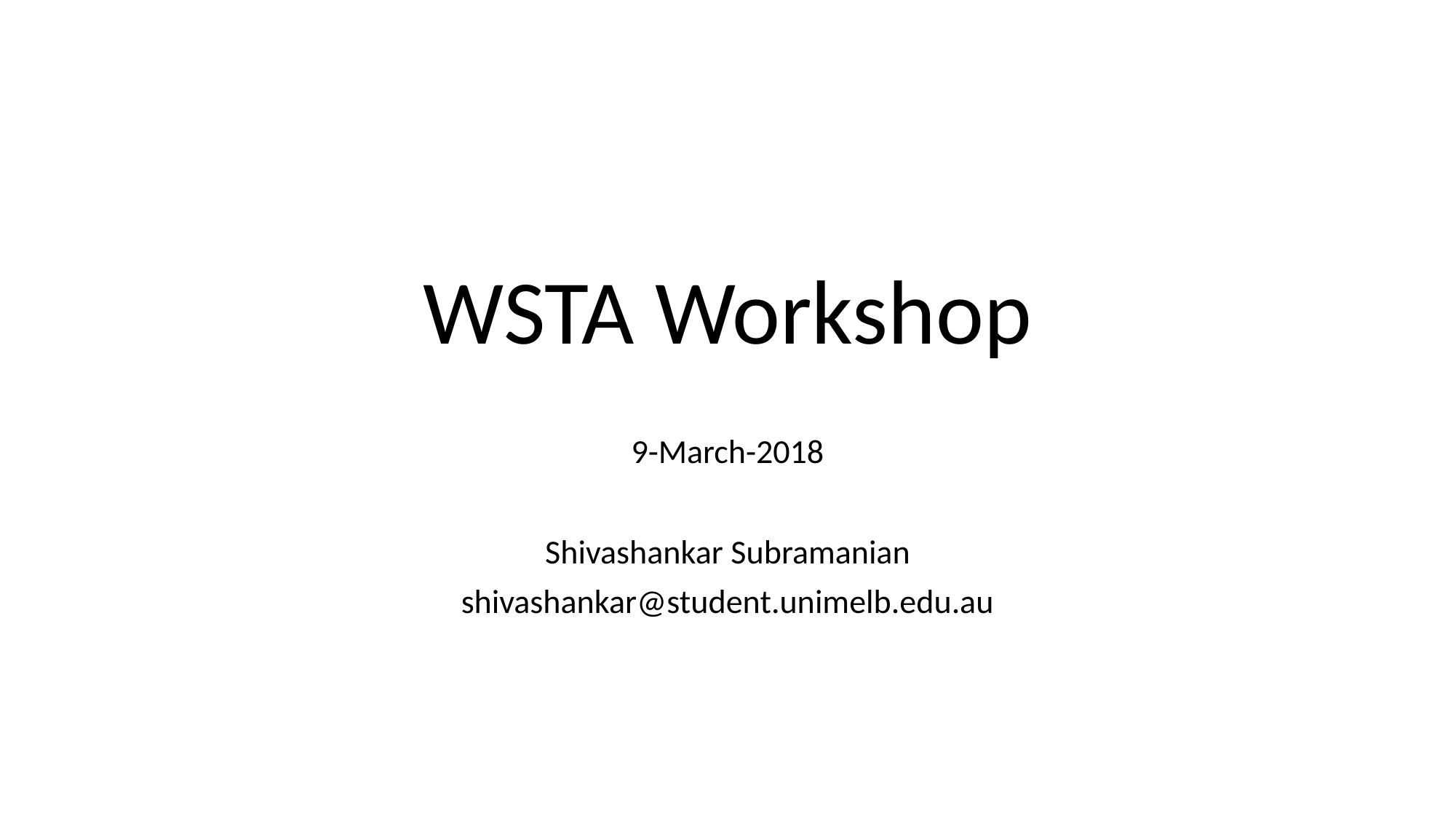

# WSTA Workshop
9-March-2018

Shivashankar Subramanian
shivashankar@student.unimelb.edu.au